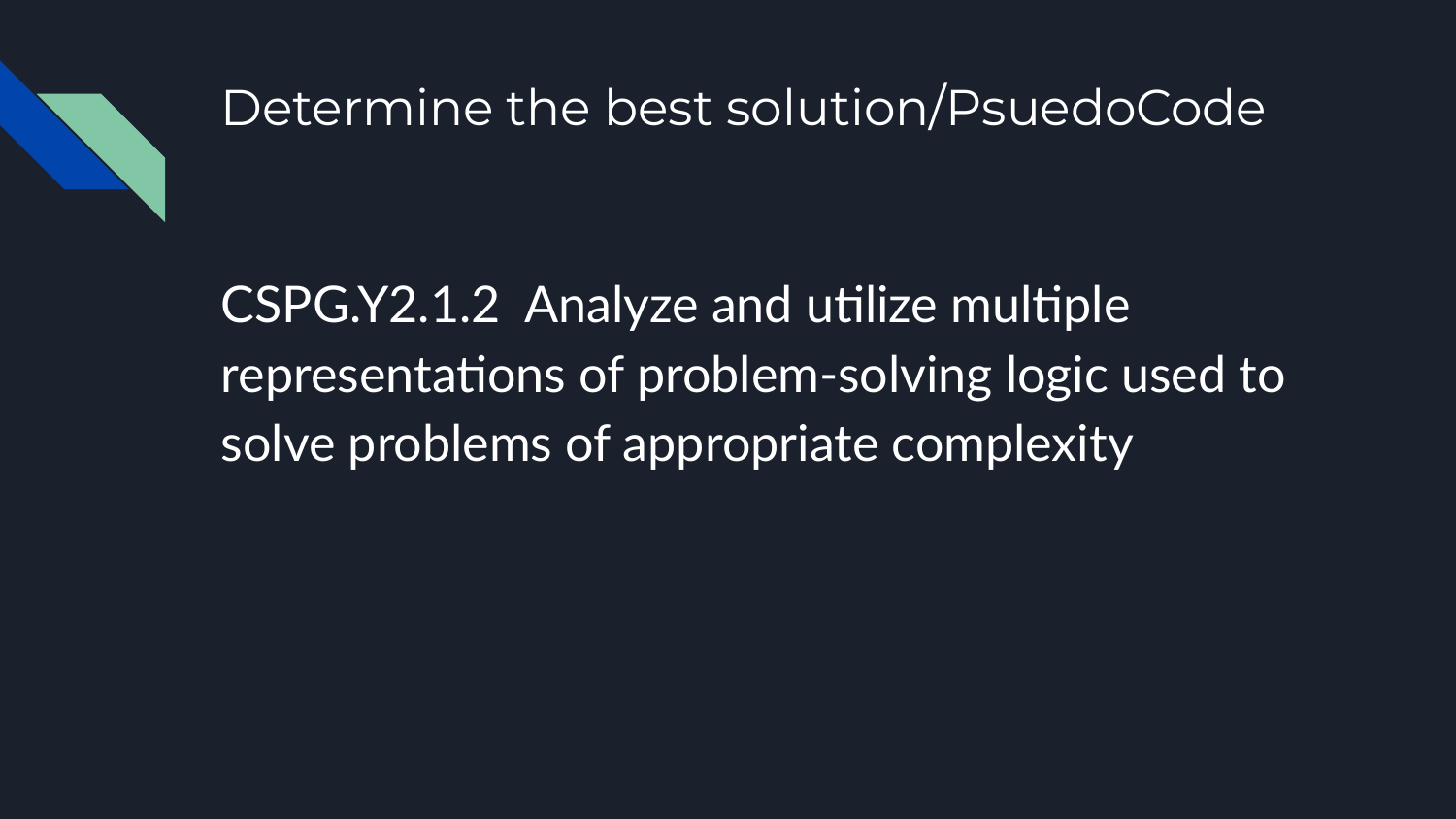

# Determine the best solution/PsuedoCode
CSPG.Y2.1.2  Analyze and utilize multiple representations of problem-solving logic used to solve problems of appropriate complexity